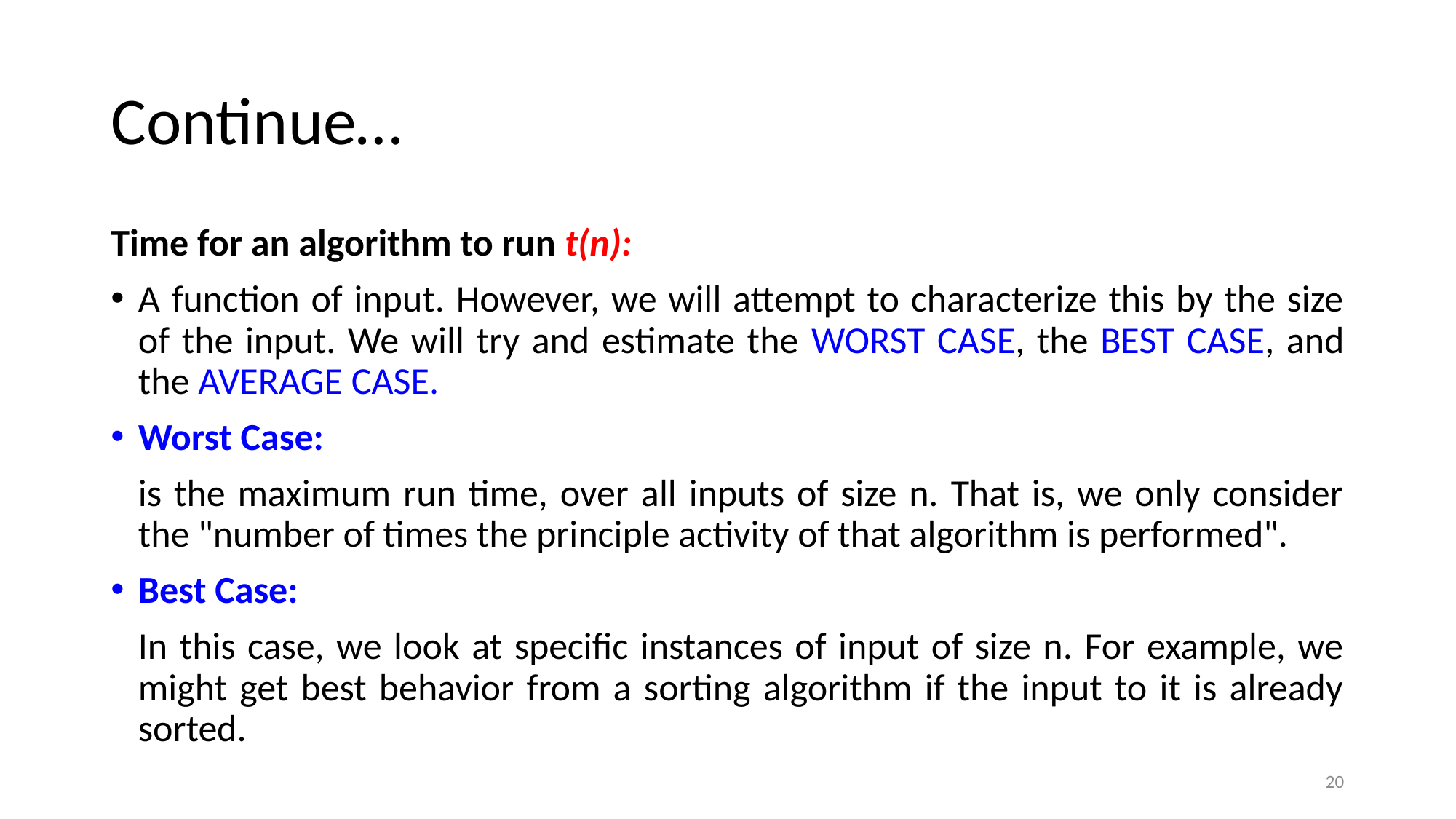

# Continue…
Time for an algorithm to run t(n):
A function of input. However, we will attempt to characterize this by the size of the input. We will try and estimate the WORST CASE, the BEST CASE, and the AVERAGE CASE.
Worst Case:
	is the maximum run time, over all inputs of size n. That is, we only consider the "number of times the principle activity of that algorithm is performed".
Best Case:
	In this case, we look at specific instances of input of size n. For example, we might get best behavior from a sorting algorithm if the input to it is already sorted.
20